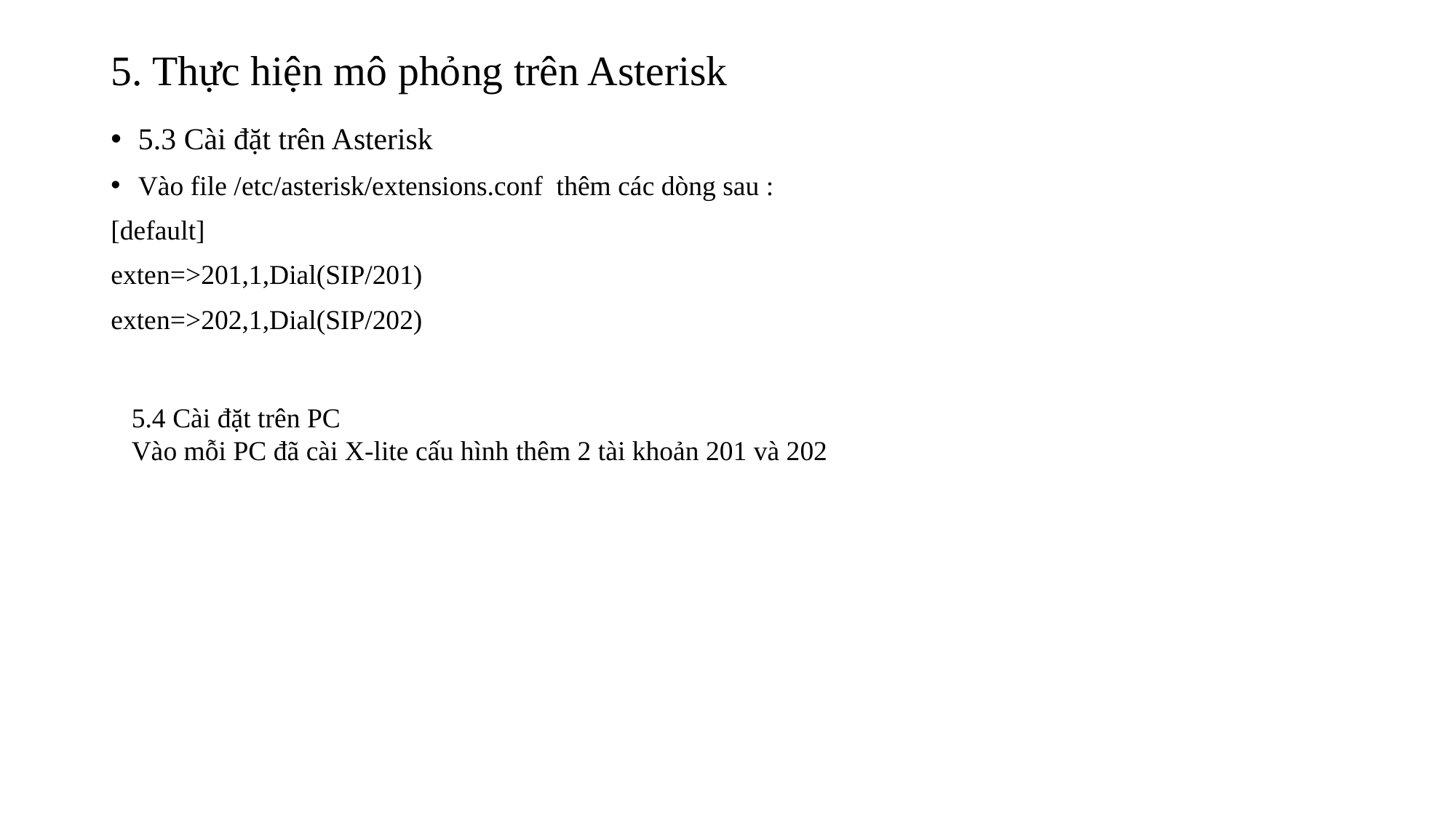

# 5. Thực hiện mô phỏng trên Asterisk
5.3 Cài đặt trên Asterisk
Vào file /etc/asterisk/extensions.conf  thêm các dòng sau :
[default]
exten=>201,1,Dial(SIP/201)
exten=>202,1,Dial(SIP/202)
5.4 Cài đặt trên PC
Vào mỗi PC đã cài X-lite cấu hình thêm 2 tài khoản 201 và 202